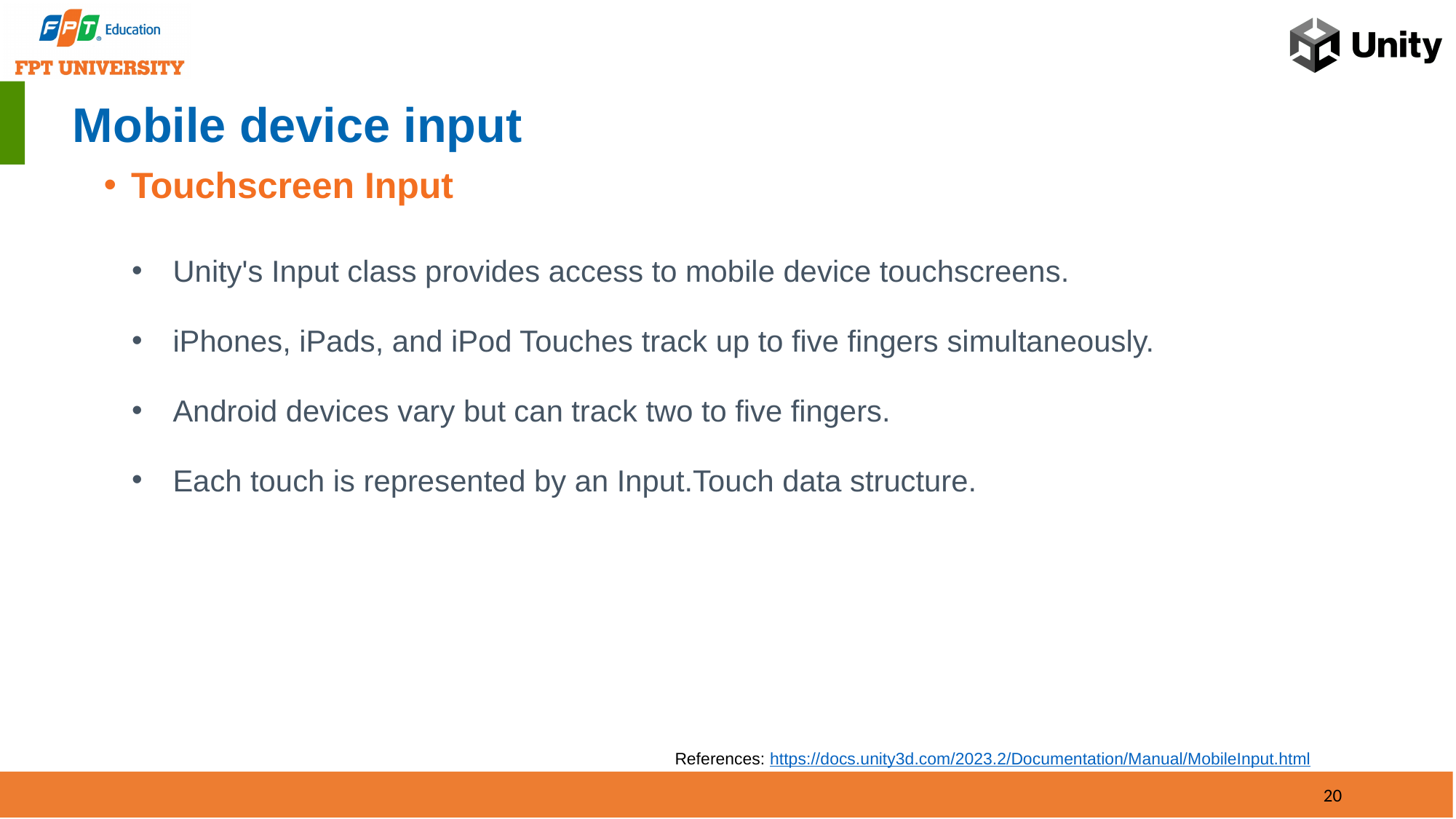

# Mobile device input
Touchscreen Input
Unity's Input class provides access to mobile device touchscreens.
iPhones, iPads, and iPod Touches track up to five fingers simultaneously.
Android devices vary but can track two to five fingers.
Each touch is represented by an Input.Touch data structure.
References: https://docs.unity3d.com/2023.2/Documentation/Manual/MobileInput.html
20